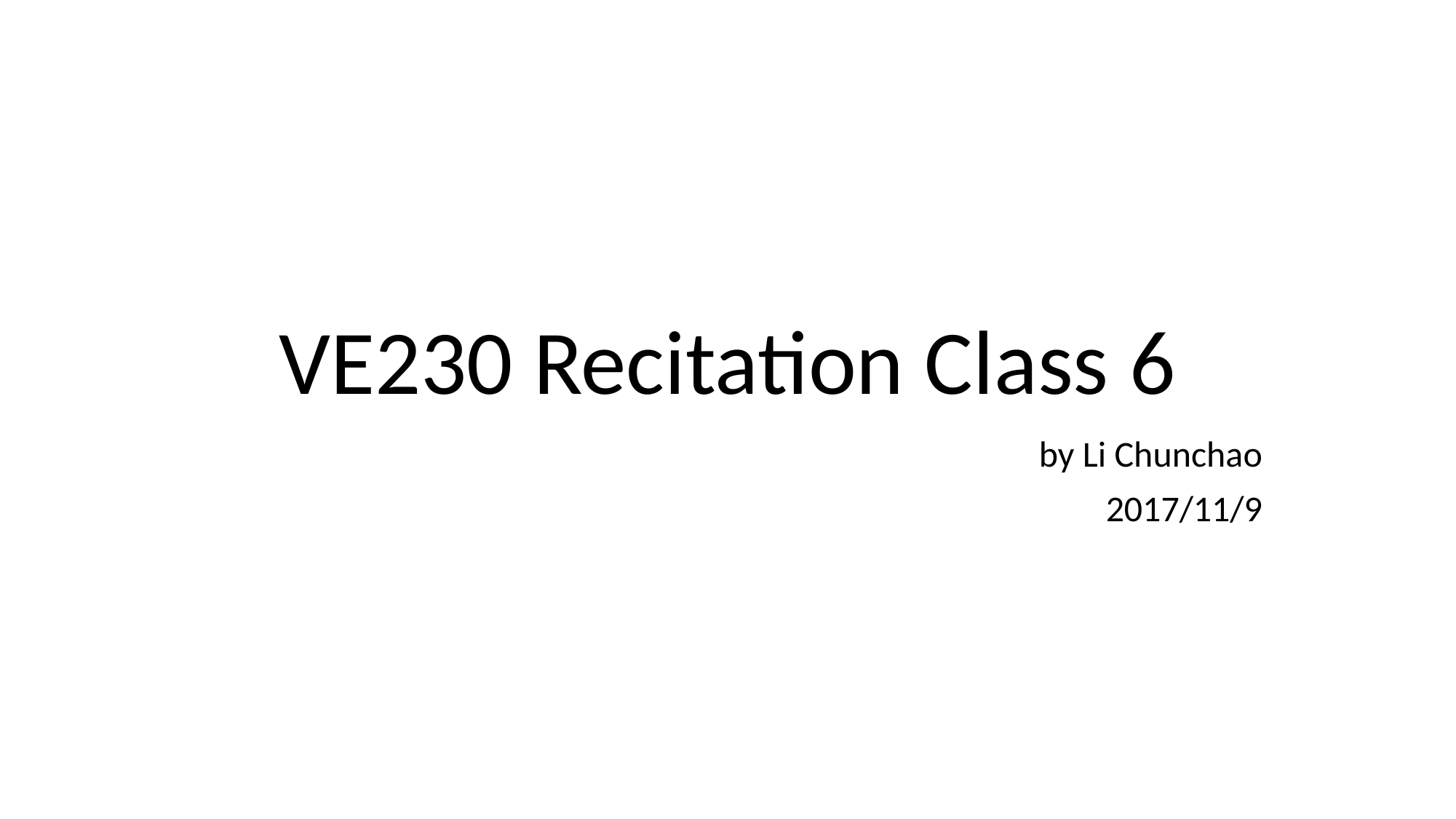

# VE230 Recitation Class 6
by Li Chunchao
2017/11/9